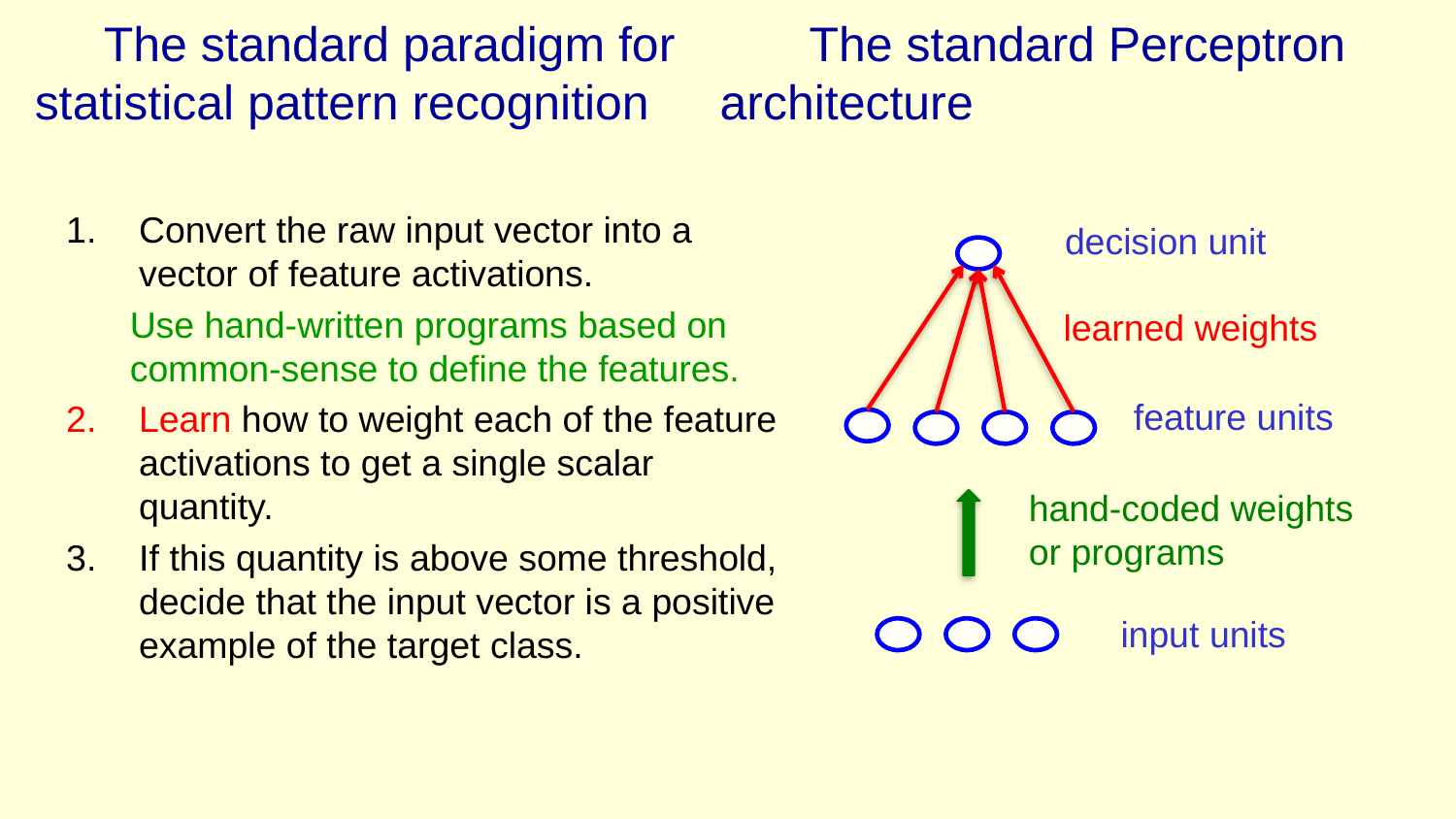

The standard paradigm for statistical pattern recognition
The standard Perceptron
architecture

Convert the raw input vector into a vector of feature activations.
Use hand-written programs based on common-sense to define the features.
Learn how to weight each of the feature activations to get a single scalar quantity.
If this quantity is above some threshold, decide that the input vector is a positive example of the target class.

decision unit

learned weights
feature units

hand-coded weights or programs

input units